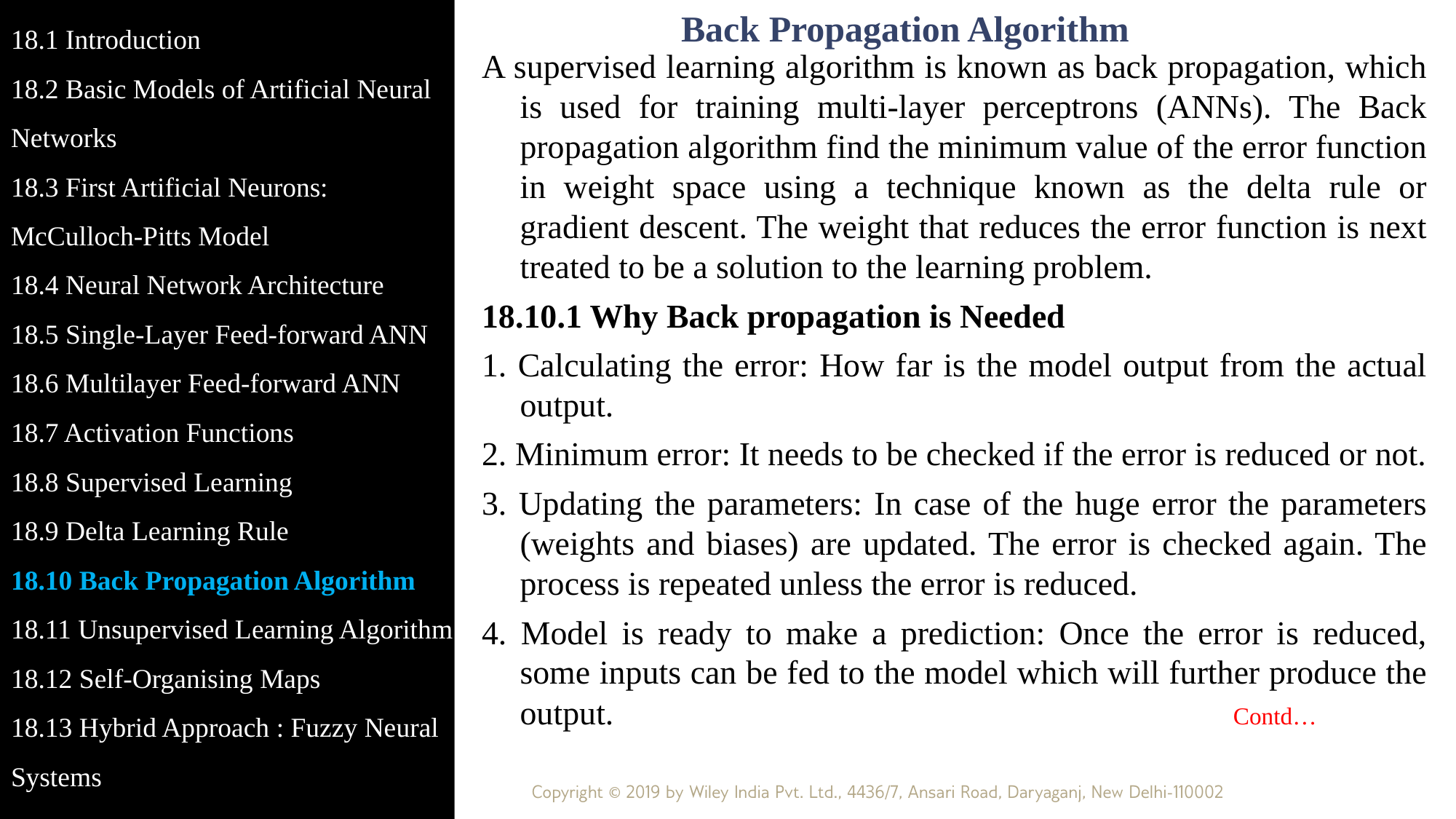

18.1 Introduction
18.2 Basic Models of Artificial Neural Networks
18.3 First Artificial Neurons: McCulloch-Pitts Model
18.4 Neural Network Architecture
18.5 Single-Layer Feed-forward ANN
18.6 Multilayer Feed-forward ANN
18.7 Activation Functions
18.8 Supervised Learning
18.9 Delta Learning Rule
18.10 Back Propagation Algorithm
18.11 Unsupervised Learning Algorithm
18.12 Self-Organising Maps
18.13 Hybrid Approach : Fuzzy Neural Systems

Back Propagation Algorithm

A supervised learning algorithm is known as back propagation, which is used for training multi-layer perceptrons (ANNs). The Back propagation algorithm find the minimum value of the error function in weight space using a technique known as the delta rule or gradient descent. The weight that reduces the error function is next treated to be a solution to the learning problem.
18.10.1 Why Back propagation is Needed
1. Calculating the error: How far is the model output from the actual output.
2. Minimum error: It needs to be checked if the error is reduced or not.
3. Updating the parameters: In case of the huge error the parameters (weights and biases) are updated. The error is checked again. The process is repeated unless the error is reduced.
4. Model is ready to make a prediction: Once the error is reduced, some inputs can be fed to the model which will further produce the output.                                                                          Contd…
Copyright © 2019 by Wiley India Pvt. Ltd., 4436/7, Ansari Road, Daryaganj, New Delhi-110002